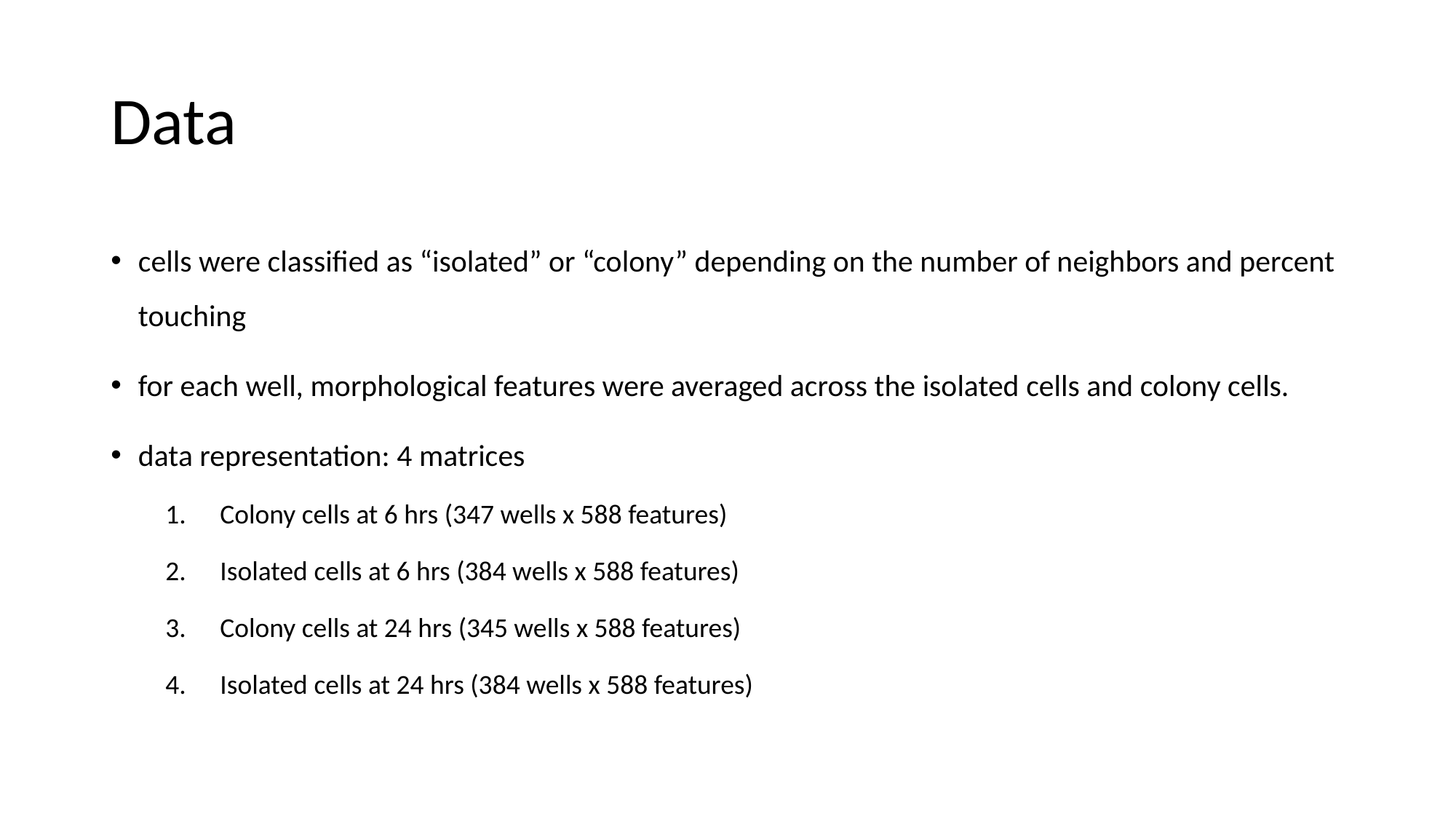

# Data
cells were classified as “isolated” or “colony” depending on the number of neighbors and percent touching
for each well, morphological features were averaged across the isolated cells and colony cells.
data representation: 4 matrices
Colony cells at 6 hrs (347 wells x 588 features)
Isolated cells at 6 hrs (384 wells x 588 features)
Colony cells at 24 hrs (345 wells x 588 features)
Isolated cells at 24 hrs (384 wells x 588 features)